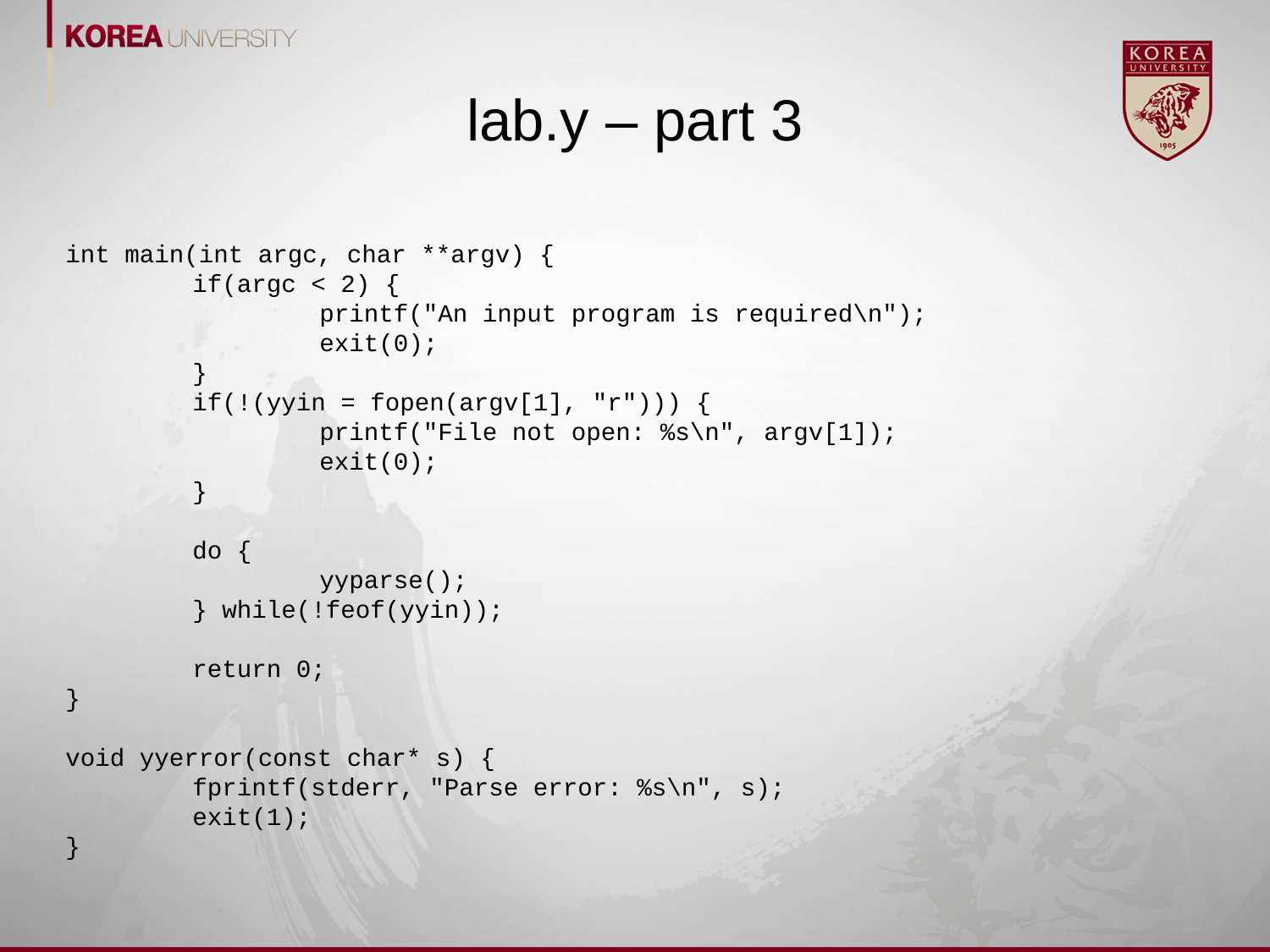

# lab.y – part 3
int main(int argc, char **argv) {
	if(argc < 2) {
		printf("An input program is required\n");
		exit(0);
	}
	if(!(yyin = fopen(argv[1], "r"))) {
		printf("File not open: %s\n", argv[1]);
		exit(0);
	}

	do {
		yyparse();
	} while(!feof(yyin));

	return 0;
}

void yyerror(const char* s) {
	fprintf(stderr, "Parse error: %s\n", s);
	exit(1);
}